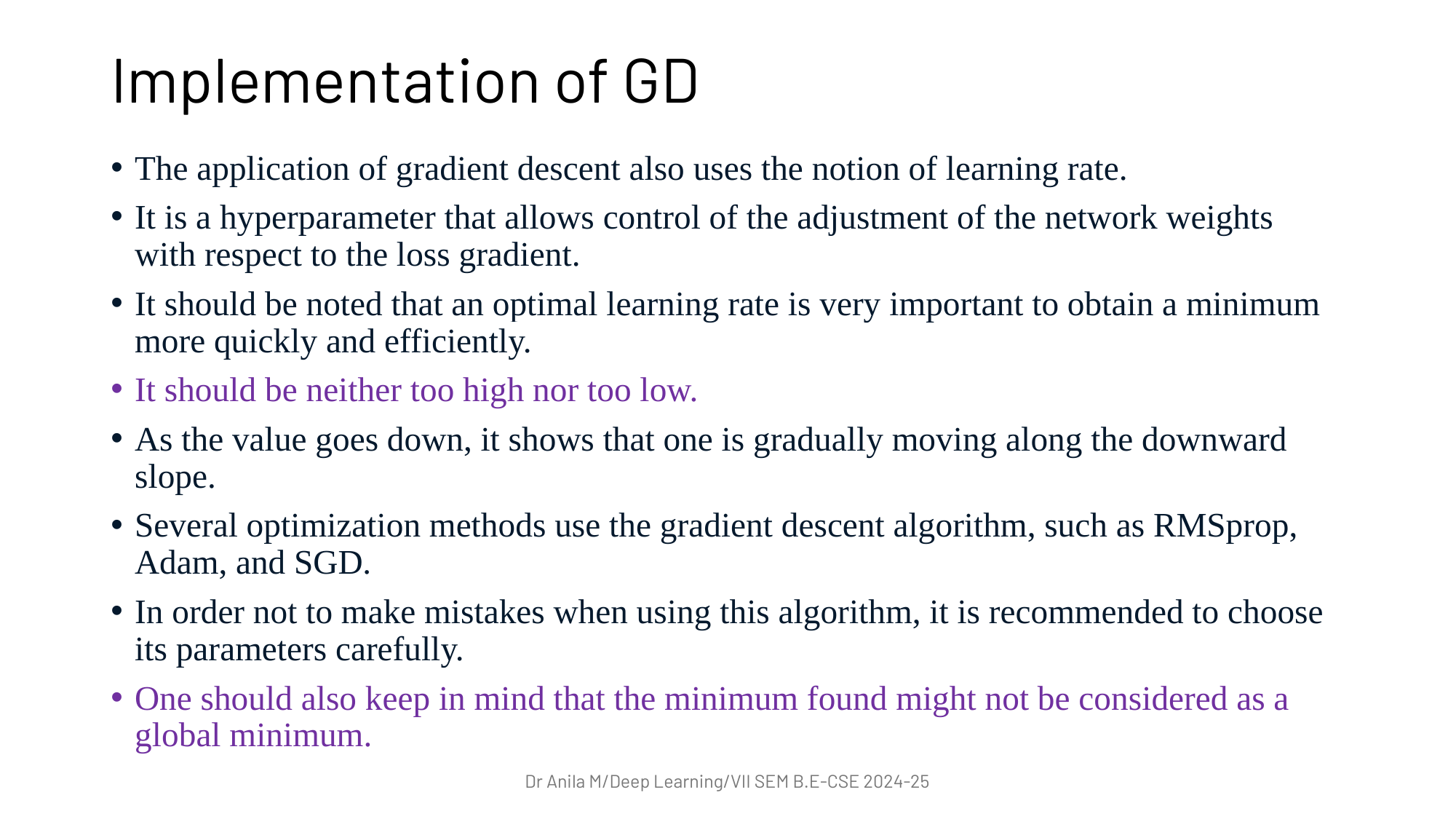

# Implementation of GD
The application of gradient descent also uses the notion of learning rate.
It is a hyperparameter that allows control of the adjustment of the network weights with respect to the loss gradient.
It should be noted that an optimal learning rate is very important to obtain a minimum more quickly and efficiently.
It should be neither too high nor too low.
As the value goes down, it shows that one is gradually moving along the downward slope.
Several optimization methods use the gradient descent algorithm, such as RMSprop, Adam, and SGD.
In order not to make mistakes when using this algorithm, it is recommended to choose its parameters carefully.
One should also keep in mind that the minimum found might not be considered as a global minimum.

Dr Anila M/Deep Learning/VII SEM B.E-CSE 2024-25